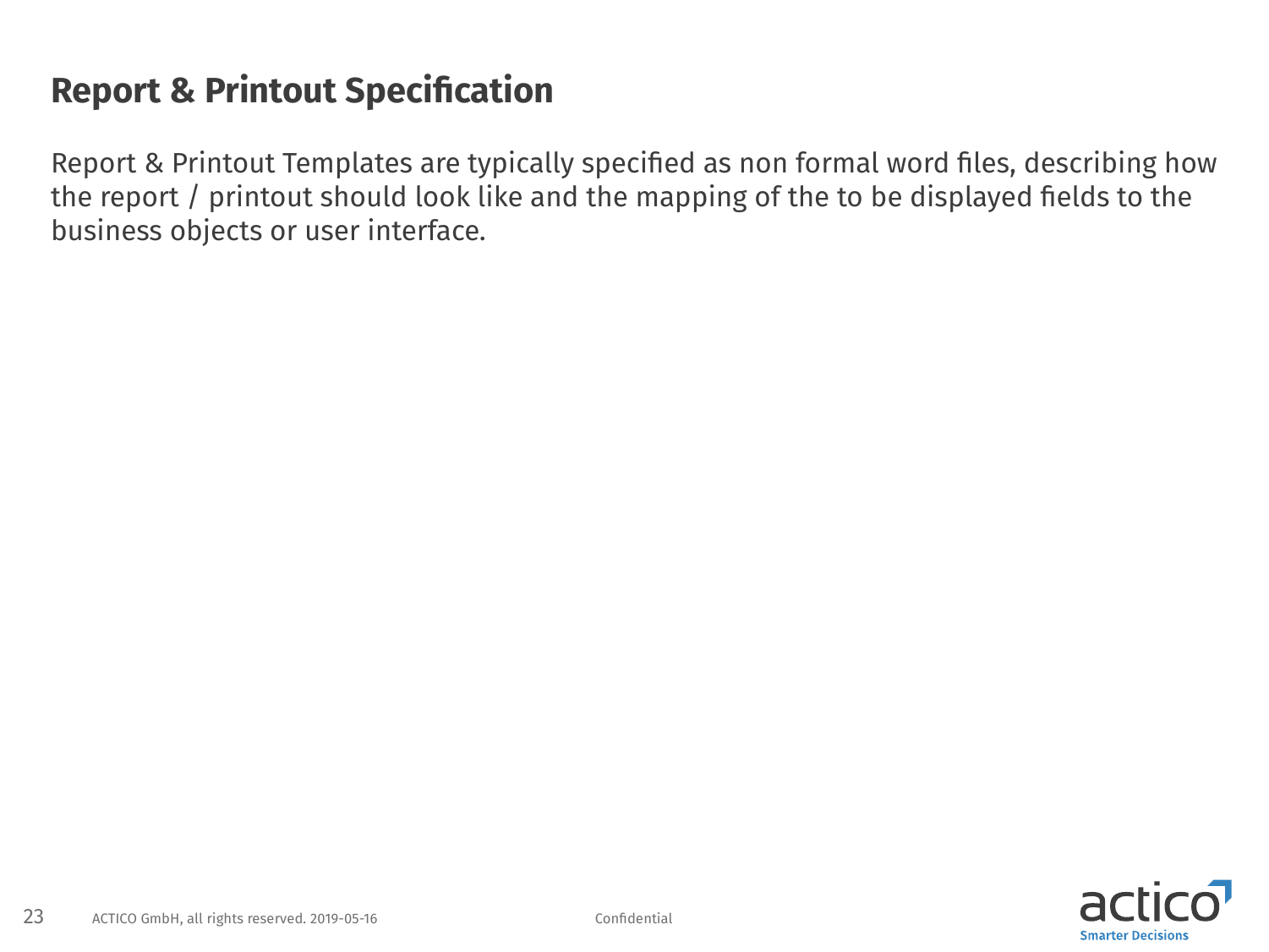

# Report & Printout Specification
Report & Printout Templates are typically specified as non formal word files, describing how the report / printout should look like and the mapping of the to be displayed fields to the business objects or user interface.